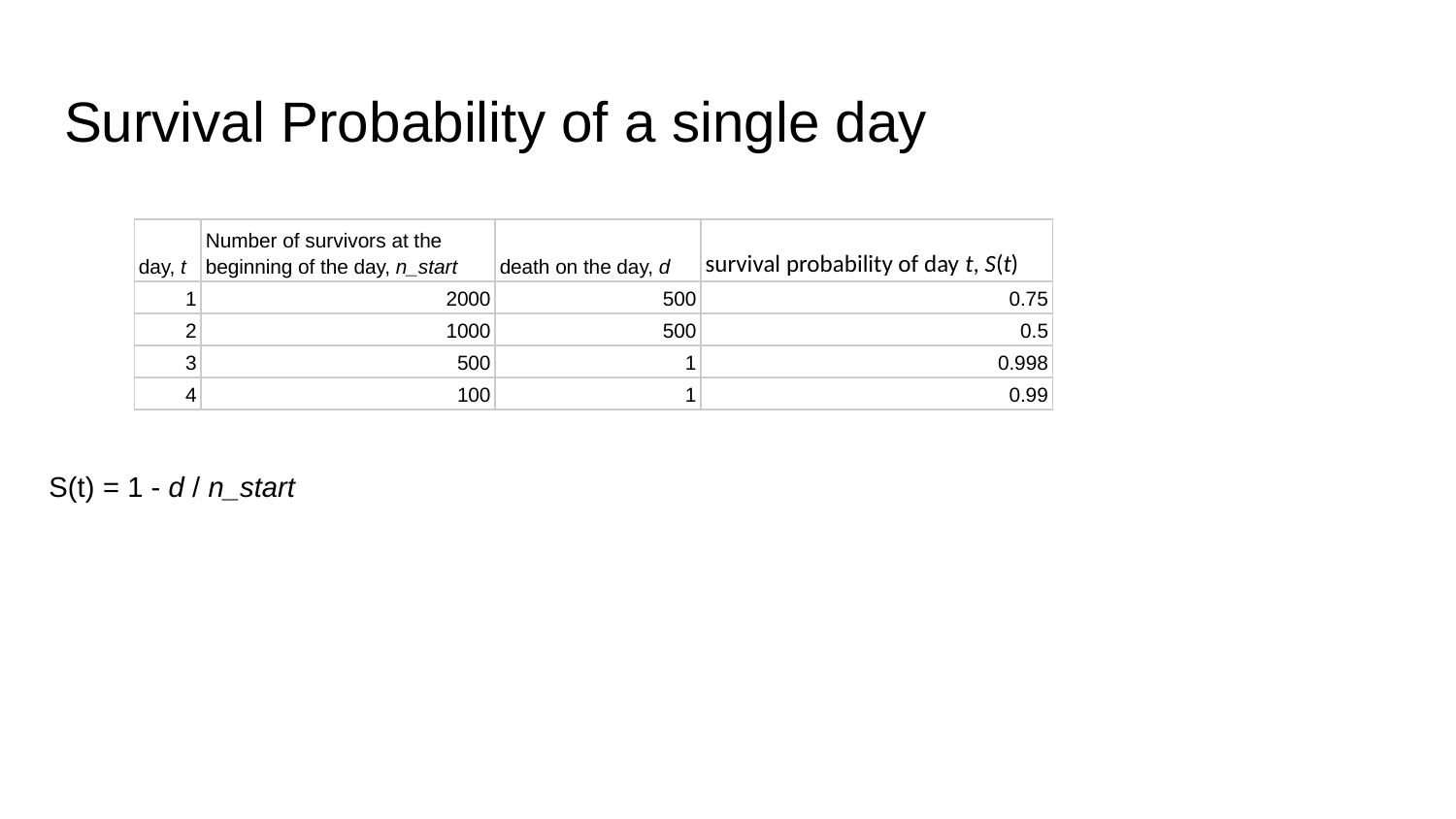

# Survival Probability of a single day
| day, t | Number of survivors at the beginning of the day, n\_start | death on the day, d | survival probability of day t, S(t) |
| --- | --- | --- | --- |
| 1 | 2000 | 500 | 0.75 |
| 2 | 1000 | 500 | 0.5 |
| 3 | 500 | 1 | 0.998 |
| 4 | 100 | 1 | 0.99 |
S(t) = 1 - d / n_start